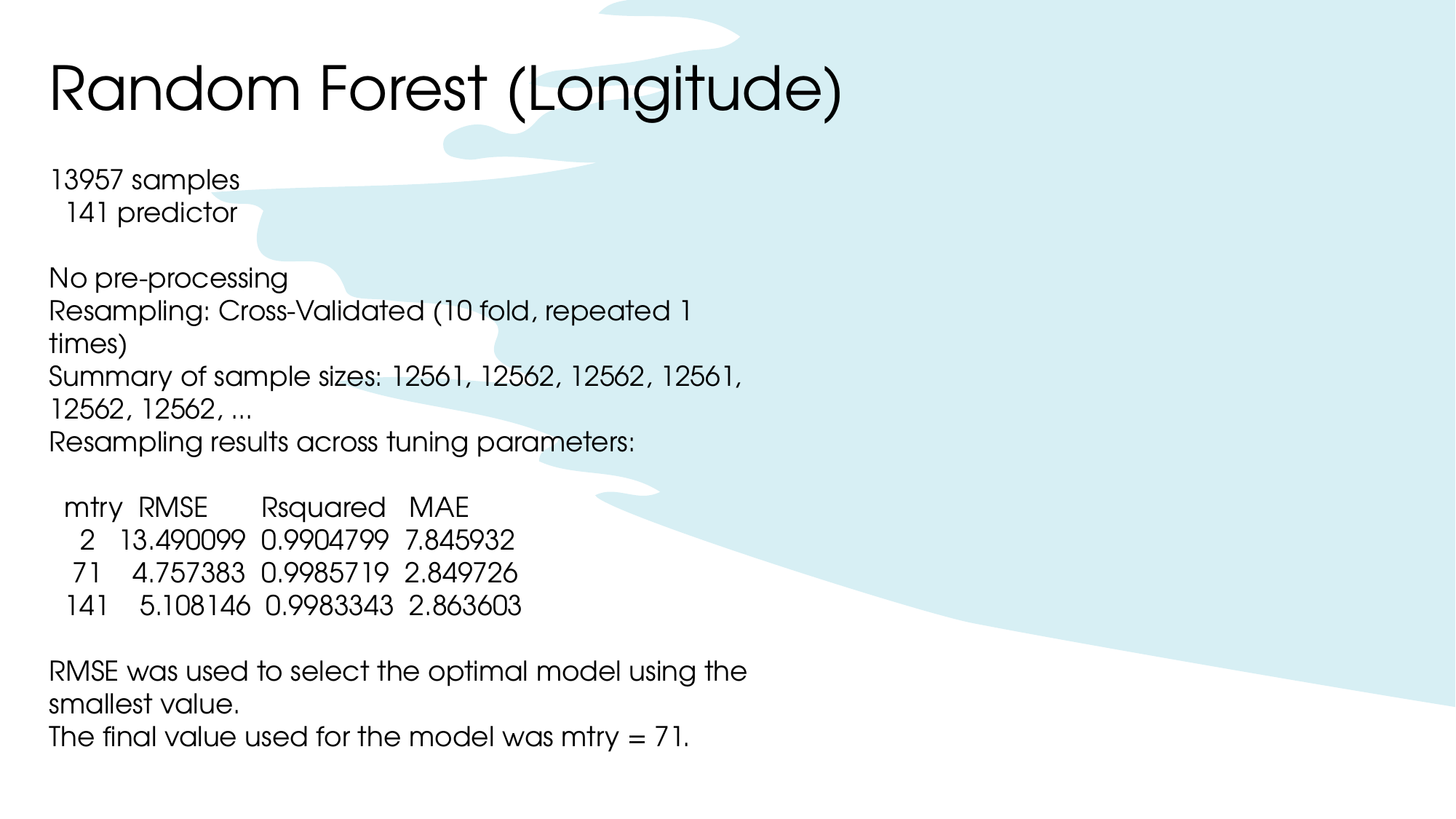

Random Forest (Longitude)
13957 samples
  141 predictor

No pre-processing
Resampling: Cross-Validated (10 fold, repeated 1 times)
Summary of sample sizes: 12561, 12562, 12562, 12561, 12562, 12562, ...
Resampling results across tuning parameters:

  mtry  RMSE       Rsquared   MAE
    2   13.490099  0.9904799  7.845932
   71    4.757383  0.9985719  2.849726
  141    5.108146  0.9983343  2.863603

RMSE was used to select the optimal model using the smallest value.
The final value used for the model was mtry = 71.